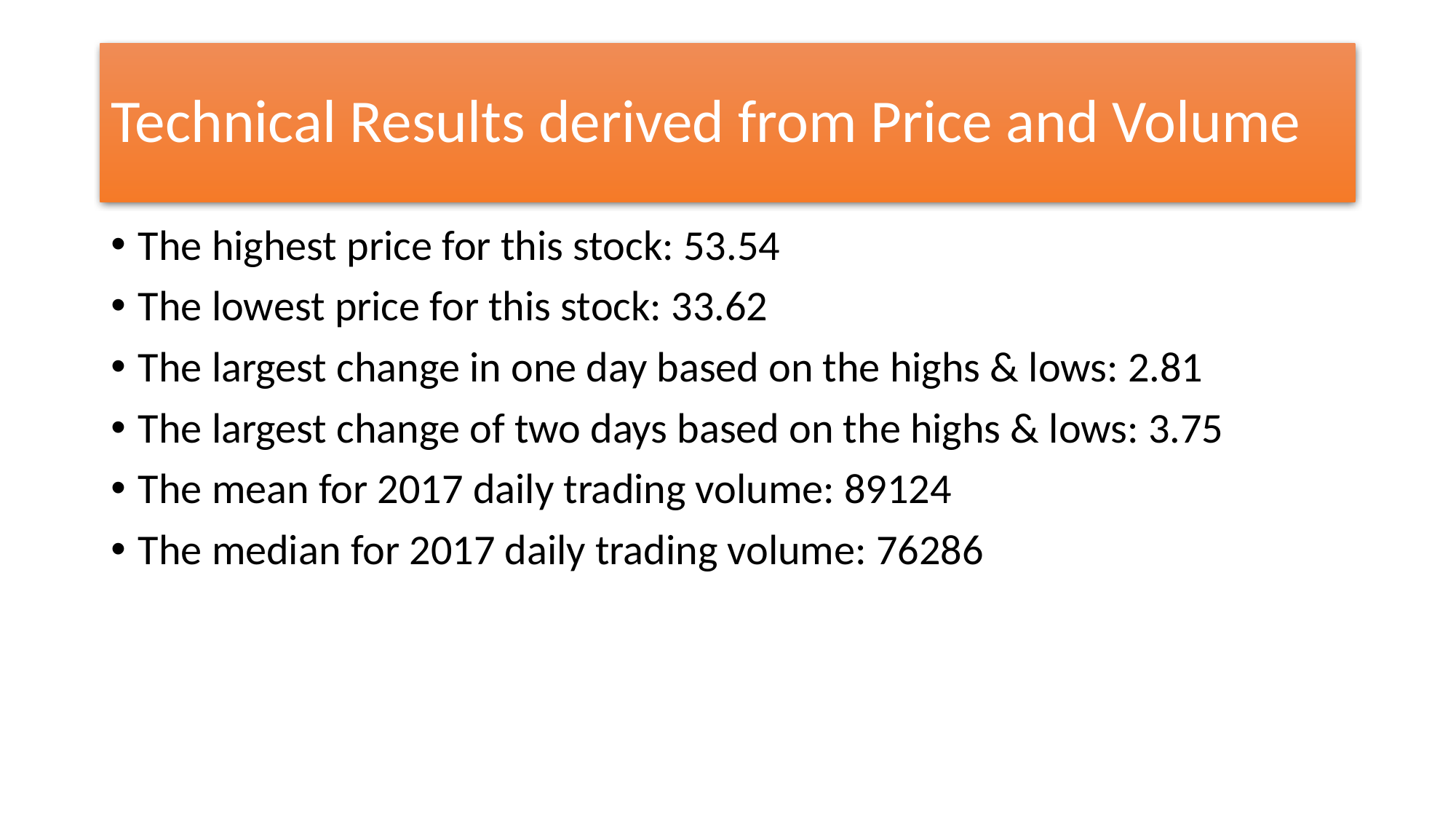

# Technical Results derived from Price and Volume
The highest price for this stock: 53.54
The lowest price for this stock: 33.62
The largest change in one day based on the highs & lows: 2.81
The largest change of two days based on the highs & lows: 3.75
The mean for 2017 daily trading volume: 89124
The median for 2017 daily trading volume: 76286